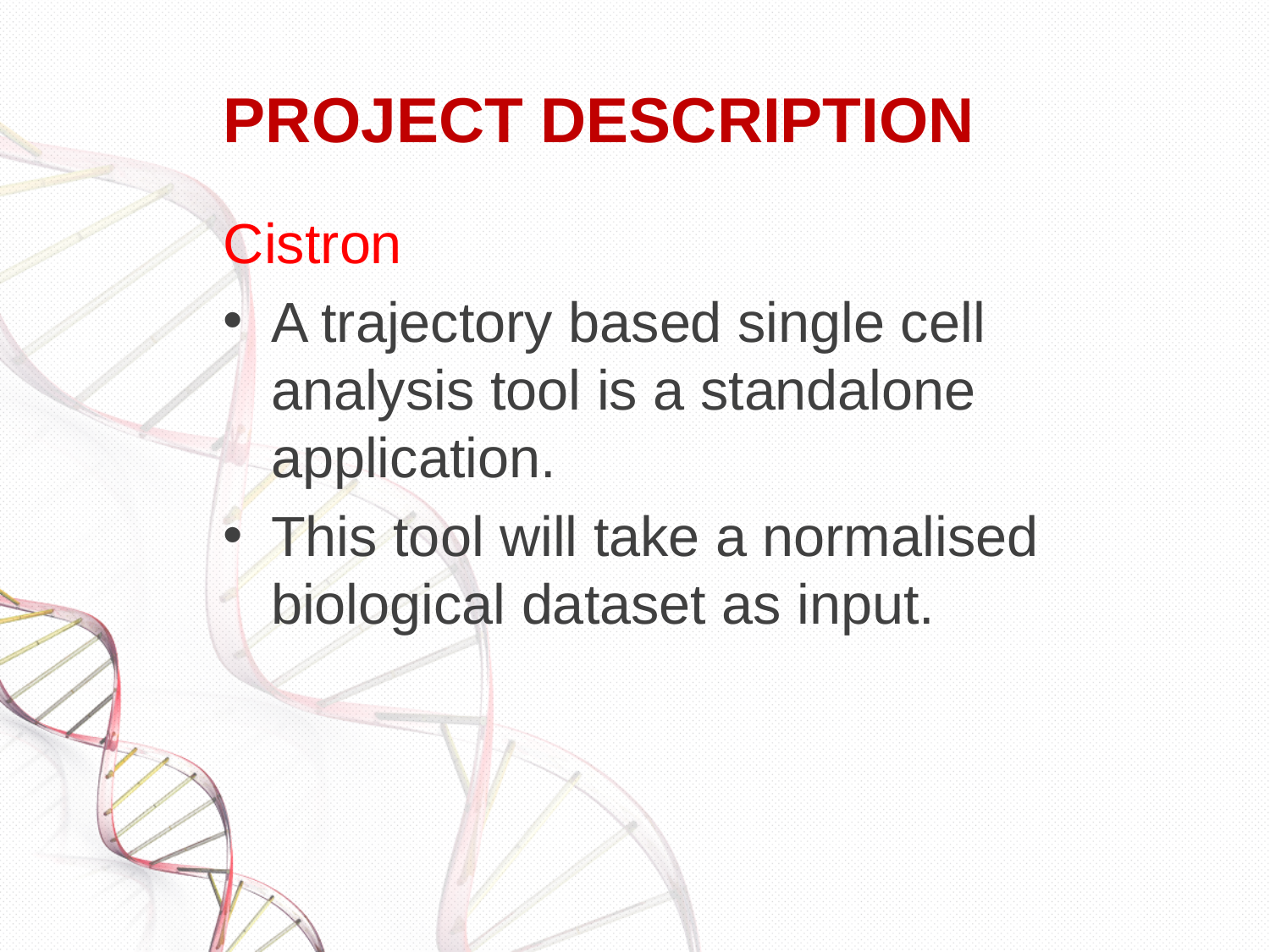

# PROJECT DESCRIPTION
Cistron
A trajectory based single cell analysis tool is a standalone application.
This tool will take a normalised biological dataset as input.